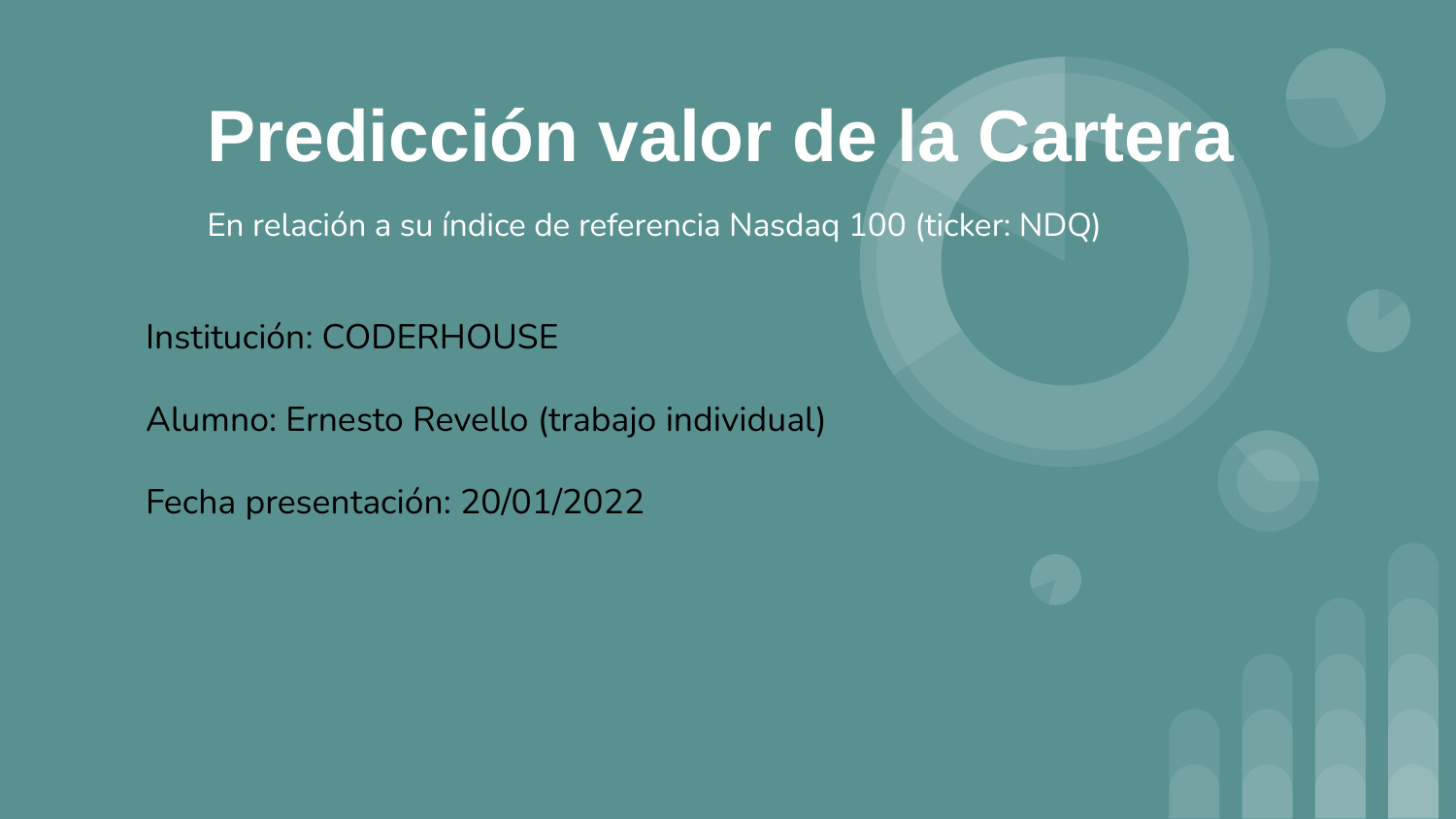

# Predicción valor de la Cartera
En relación a su índice de referencia Nasdaq 100 (ticker: NDQ)
Institución: CODERHOUSE

Alumno: Ernesto Revello (trabajo individual)

Fecha presentación: 20/01/2022